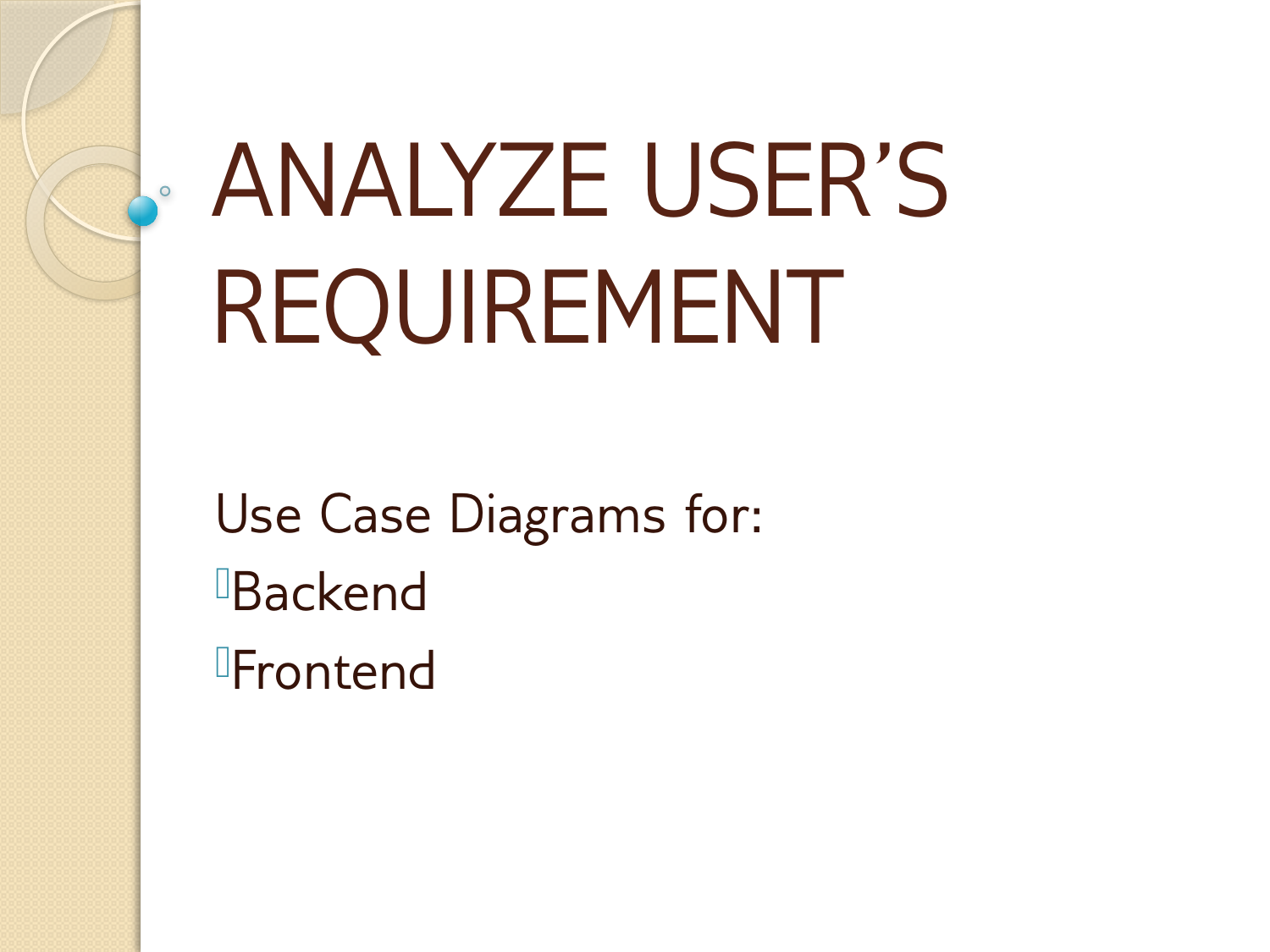

# ANALYZE USER’S REQUIREMENT
Use Case Diagrams for:
Backend
Frontend